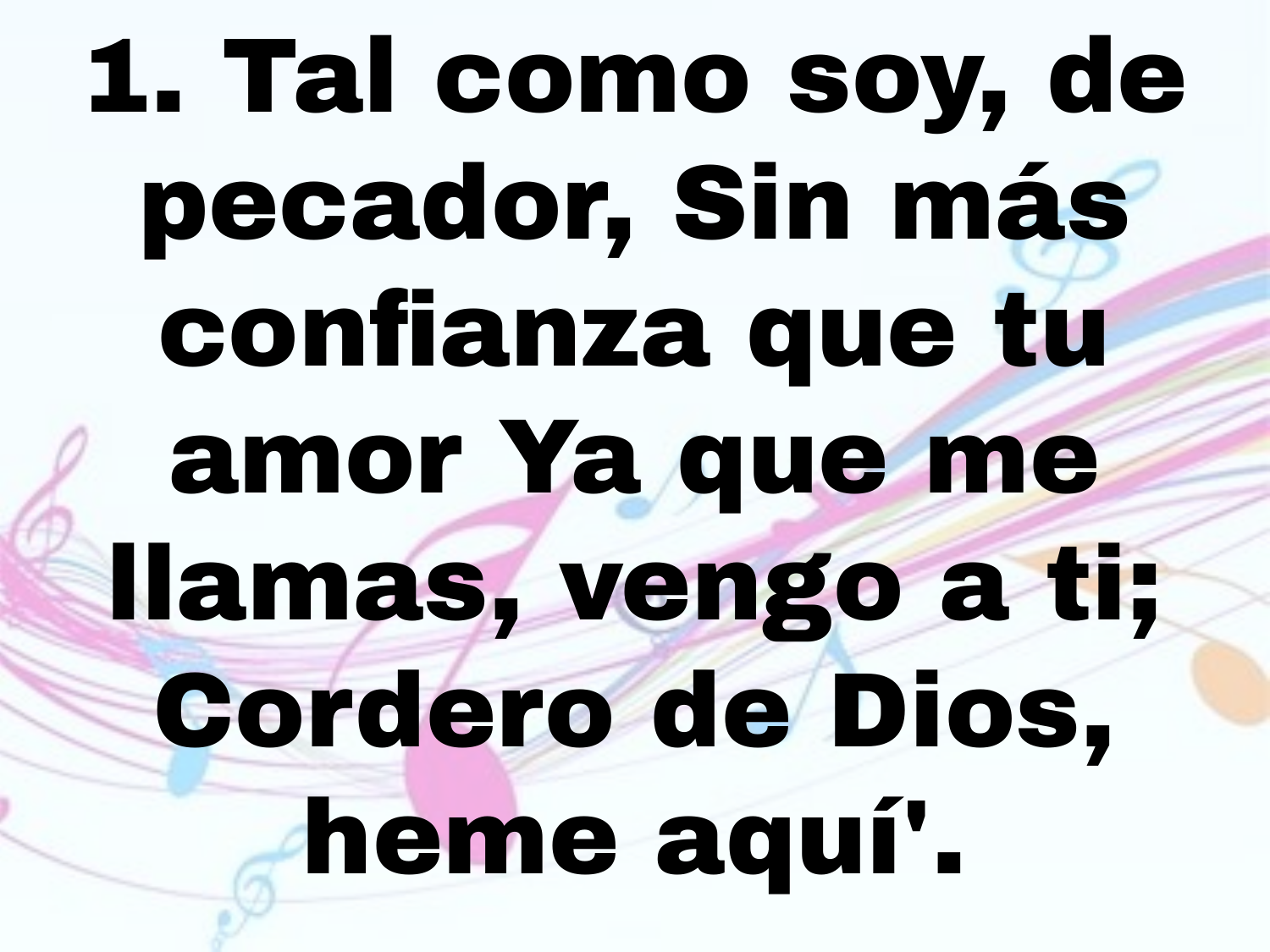

1. Tal como soy, de pecador, Sin más confianza que tu amor Ya que me llamas, vengo a ti;
Cordero de Dios, heme aquí'.